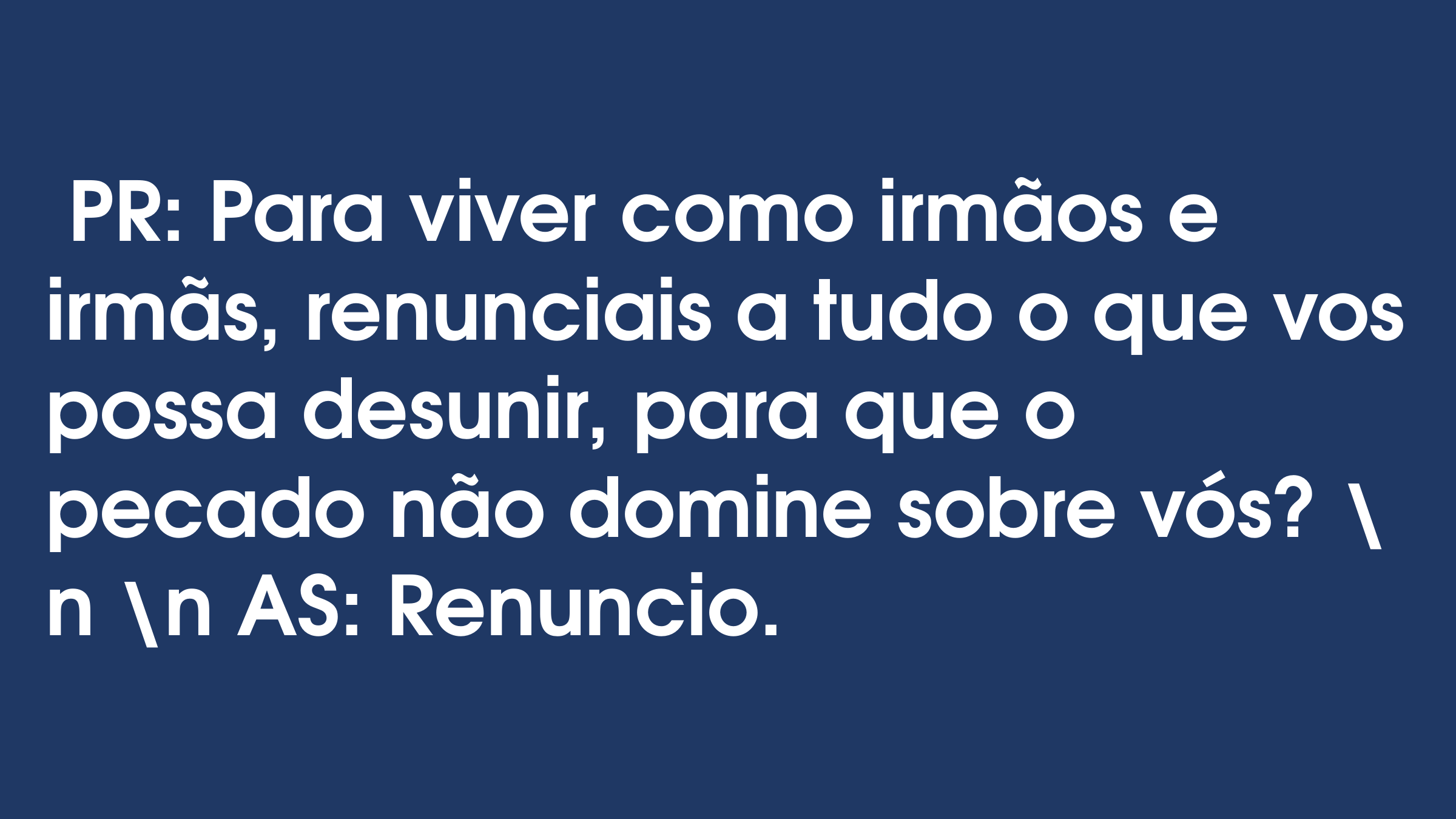

PR: Para viver como irmãos e irmãs, renunciais a tudo o que vos possa desunir, para que o pecado não domine sobre vós? \n \n AS: Renuncio.